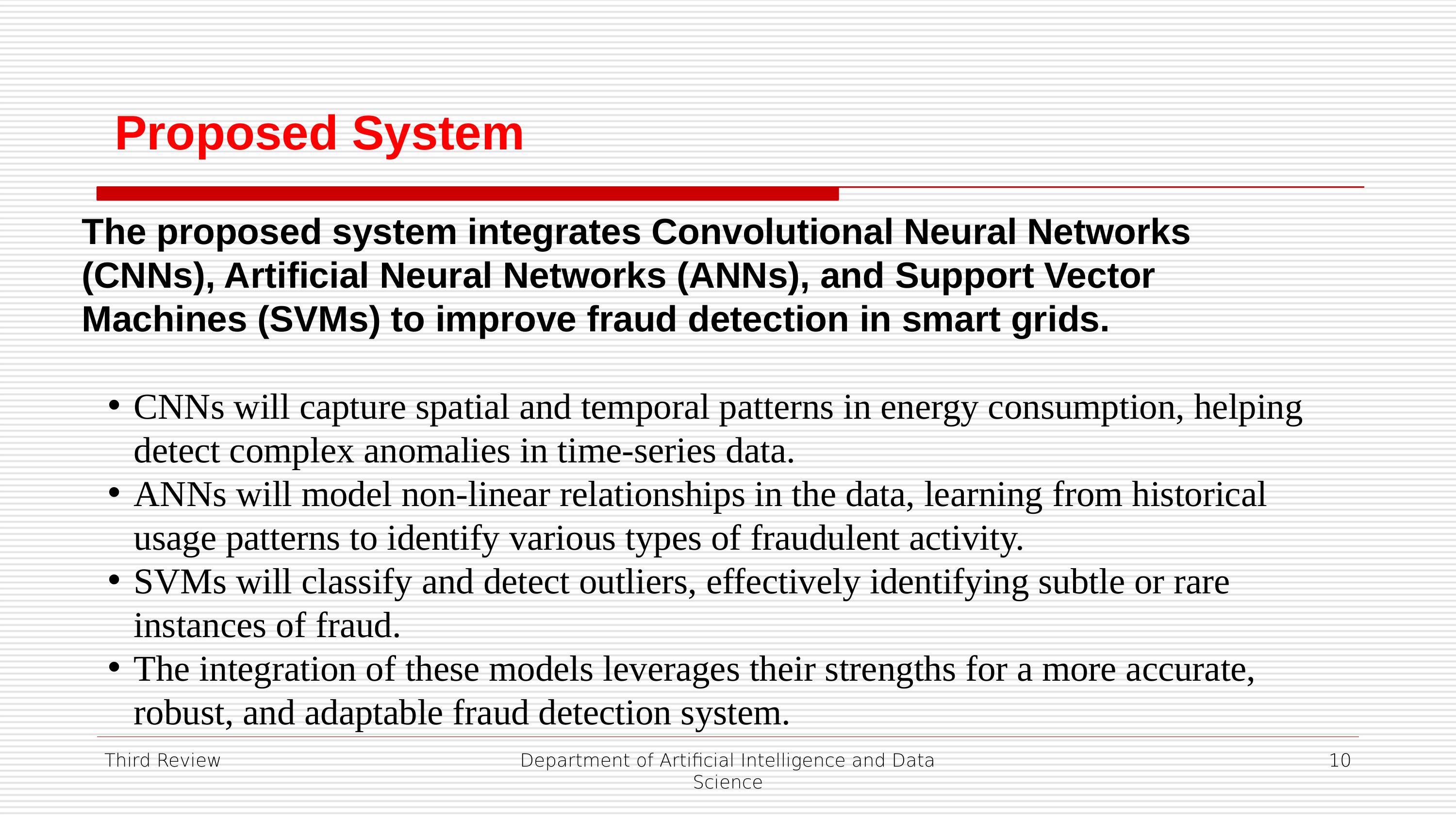

.

Proposed System

The proposed system integrates Convolutional Neural Networks (CNNs), Artificial Neural Networks (ANNs), and Support Vector Machines (SVMs) to improve fraud detection in smart grids.

CNNs will capture spatial and temporal patterns in energy consumption, helping detect complex anomalies in time-series data.
ANNs will model non-linear relationships in the data, learning from historical usage patterns to identify various types of fraudulent activity.
SVMs will classify and detect outliers, effectively identifying subtle or rare instances of fraud.
The integration of these models leverages their strengths for a more accurate, robust, and adaptable fraud detection system.

Third Review
Department of Artificial Intelligence and Data Science
10